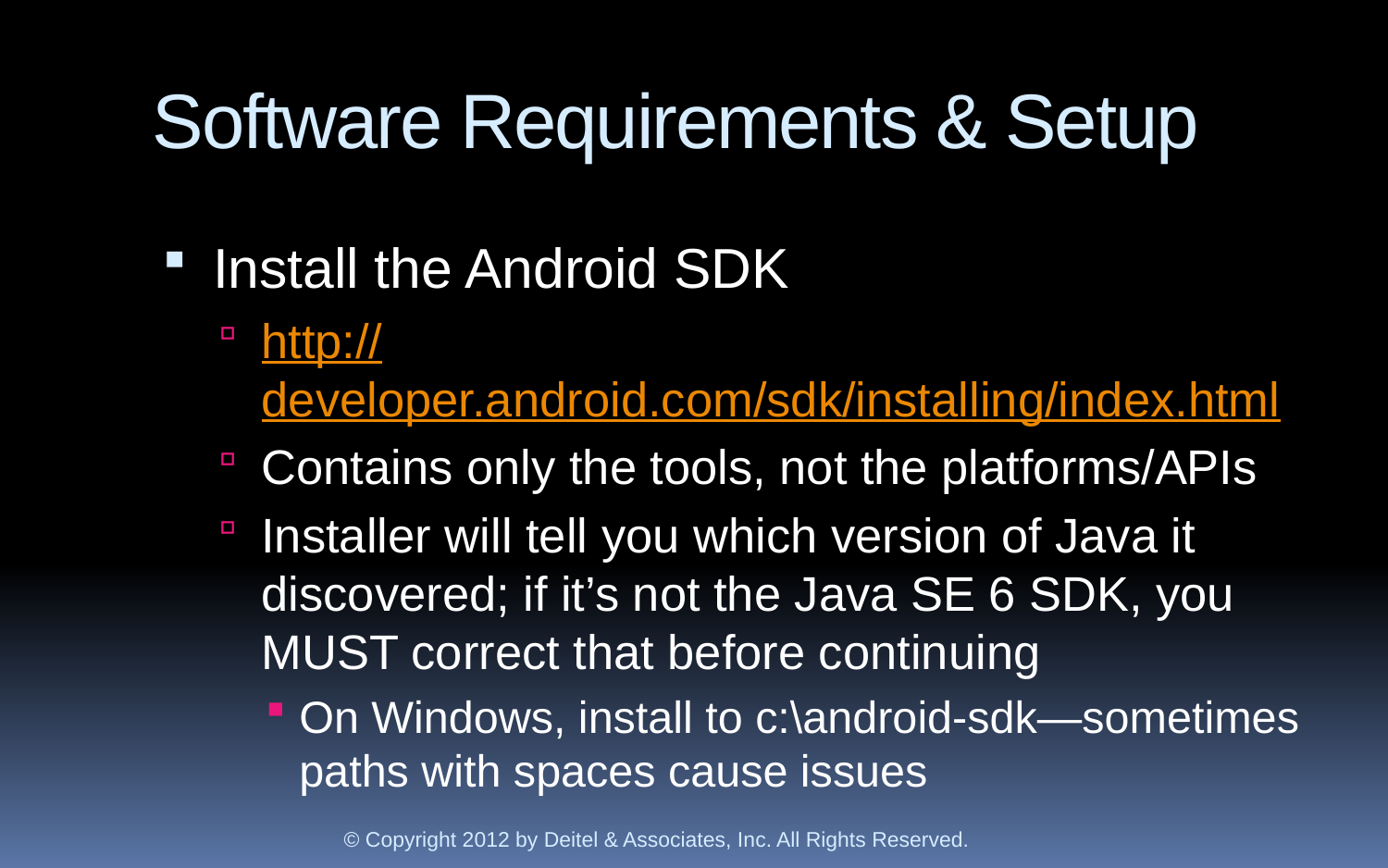

# Software Requirements & Setup
Install the Android SDK
http://developer.android.com/sdk/installing/index.html
Contains only the tools, not the platforms/APIs
Installer will tell you which version of Java it discovered; if it’s not the Java SE 6 SDK, you MUST correct that before continuing
On Windows, install to c:\android-sdk—sometimes paths with spaces cause issues

© Copyright 2012 by Deitel & Associates, Inc. All Rights Reserved.